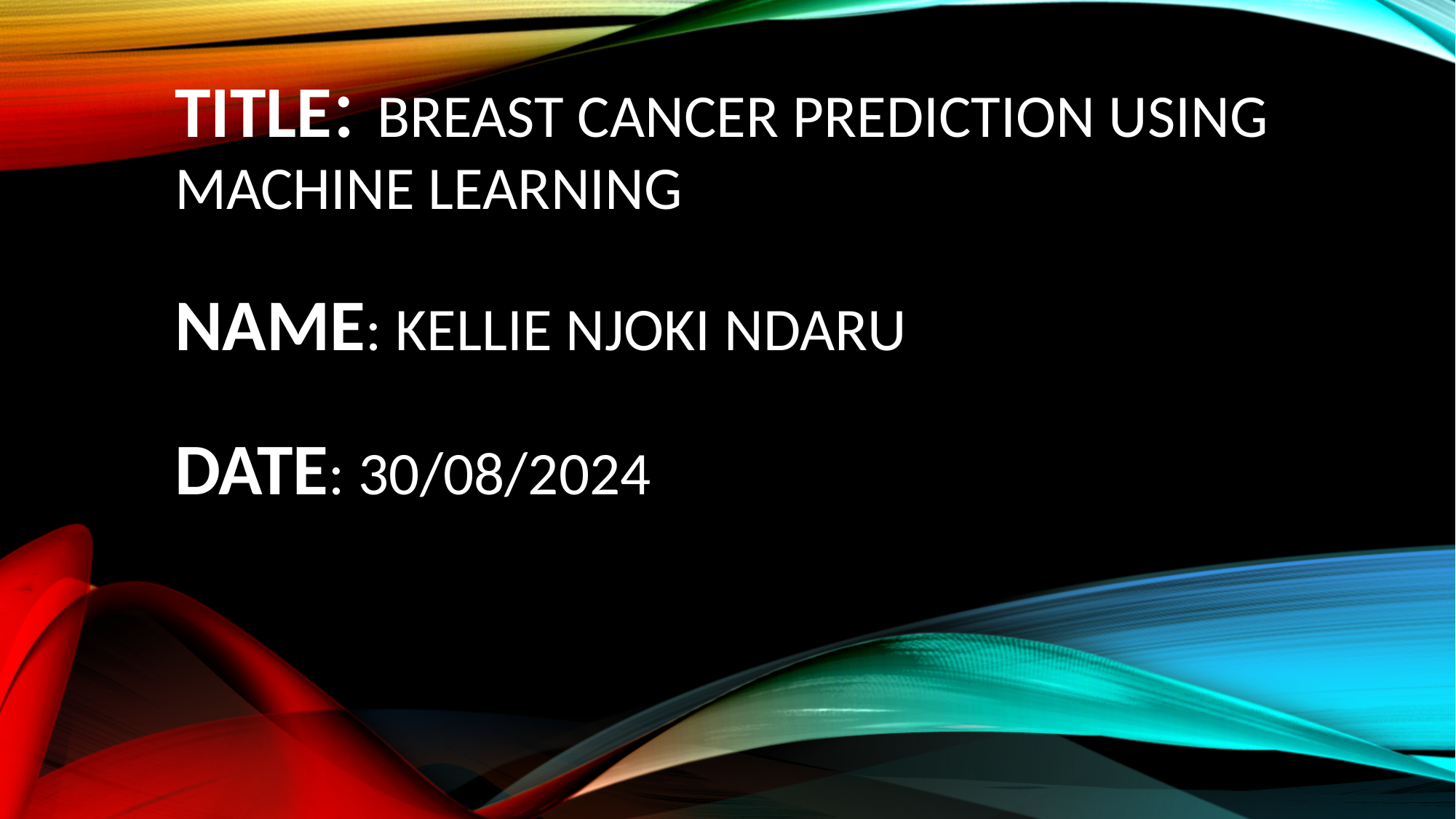

# TITLE: BREAST CANCER PREDICTION USING MACHINE LEARNING NAME: KELLIE NJOKI NDARU DATE: 30/08/2024